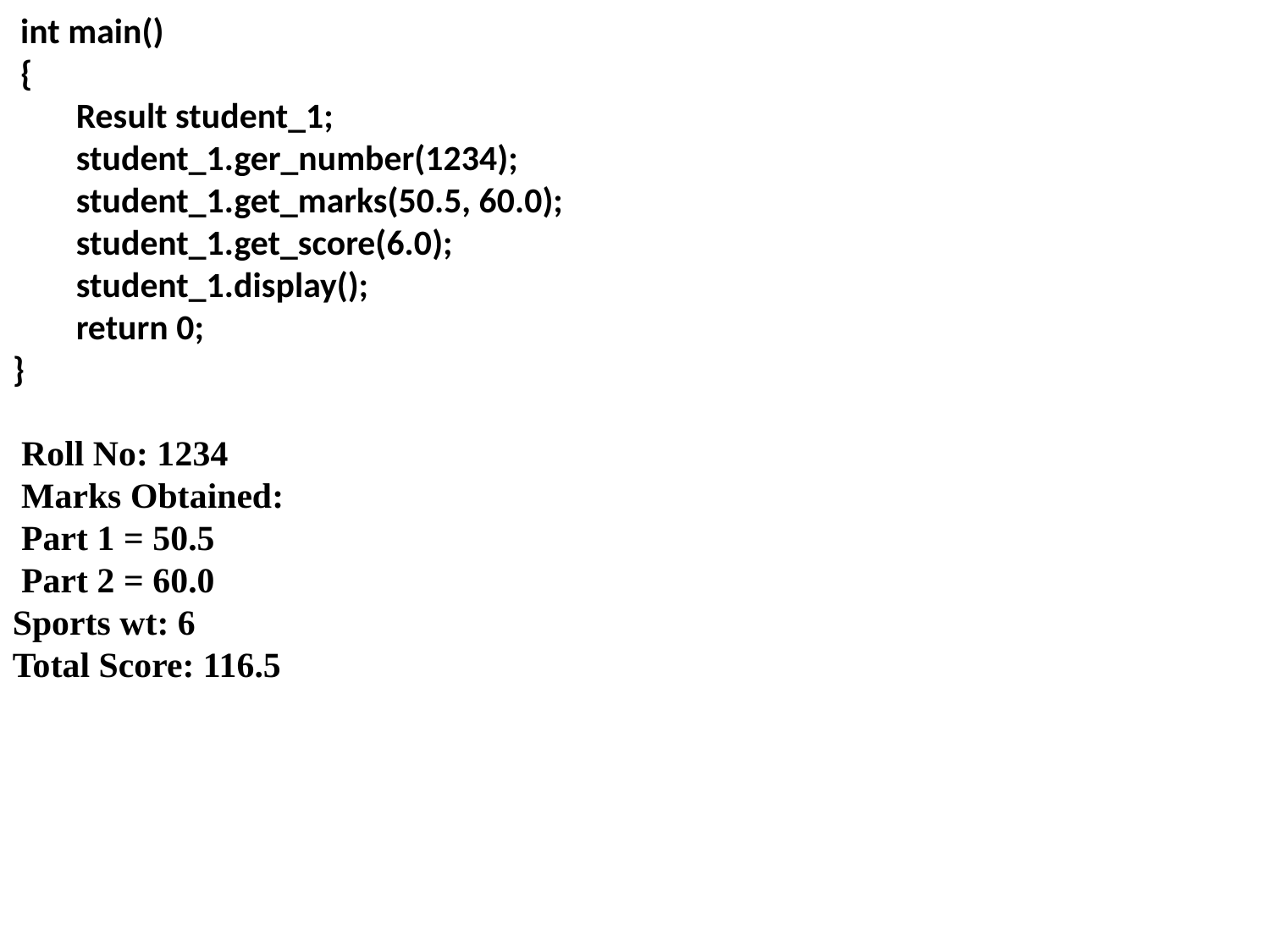

int main()
 {
 	Result student_1;
 	student_1.ger_number(1234);
	student_1.get_marks(50.5, 60.0);
	student_1.get_score(6.0);
	student_1.display();
	return 0;
}
 Roll No: 1234
 Marks Obtained:
 Part 1 = 50.5
 Part 2 = 60.0
Sports wt: 6
Total Score: 116.5